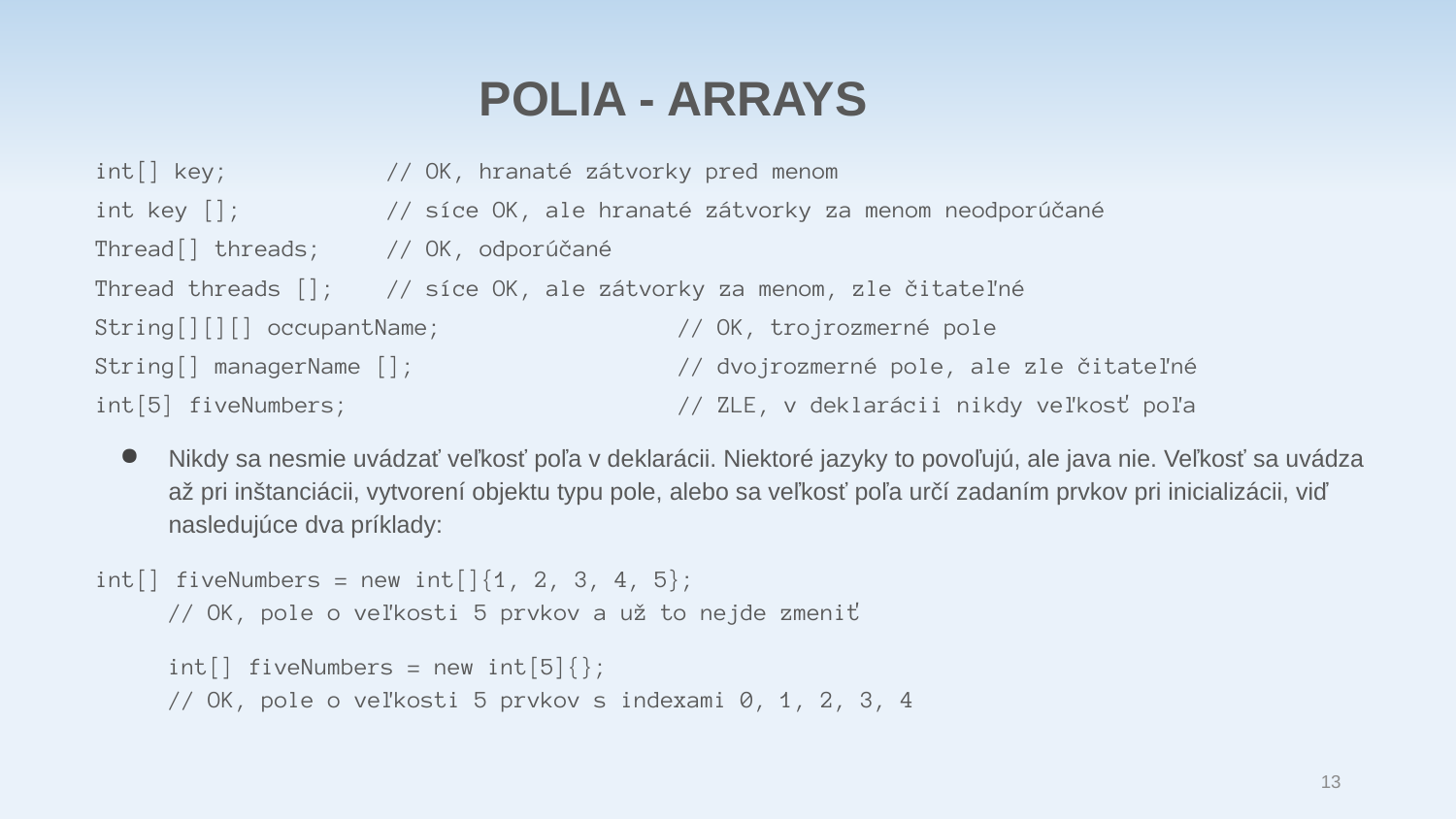

POLIA - ARRAYS
int[] key; 	// OK, hranaté zátvorky pred menom
int key []; 	// síce OK, ale hranaté zátvorky za menom neodporúčané
Thread[] threads;	// OK, odporúčané
Thread threads [];	// síce OK, ale zátvorky za menom, zle čitateľné
String[][][] occupantName;		// OK, trojrozmerné pole
String[] managerName [];		// dvojrozmerné pole, ale zle čitateľné
int[5] fiveNumbers;			// ZLE, v deklarácii nikdy veľkosť poľa
Nikdy sa nesmie uvádzať veľkosť poľa v deklarácii. Niektoré jazyky to povoľujú, ale java nie. Veľkosť sa uvádza až pri inštanciácii, vytvorení objektu typu pole, alebo sa veľkosť poľa určí zadaním prvkov pri inicializácii, viď nasledujúce dva príklady:
int[] fiveNumbers = new int[]{1, 2, 3, 4, 5};
// OK, pole o veľkosti 5 prvkov a už to nejde zmeniť
int[] fiveNumbers = new int[5]{};
// OK, pole o veľkosti 5 prvkov s indexami 0, 1, 2, 3, 4
13